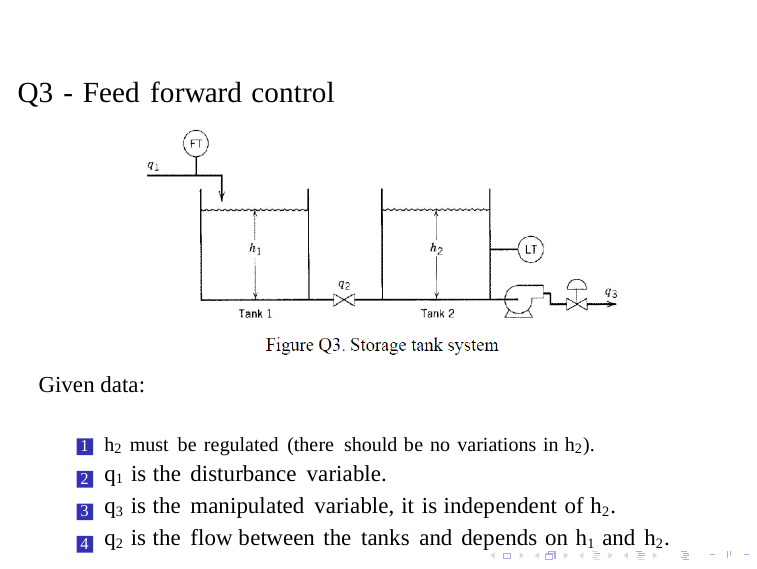

Q3 - Feed forward control

Given data:
h2  must be regulated (there should be no variations in h2).
q1  is the disturbance variable.
q3 is the manipulated variable, it is independent of h2.
q2 is the flow between the tanks and depends on h1  and h2.

1

2

3

4